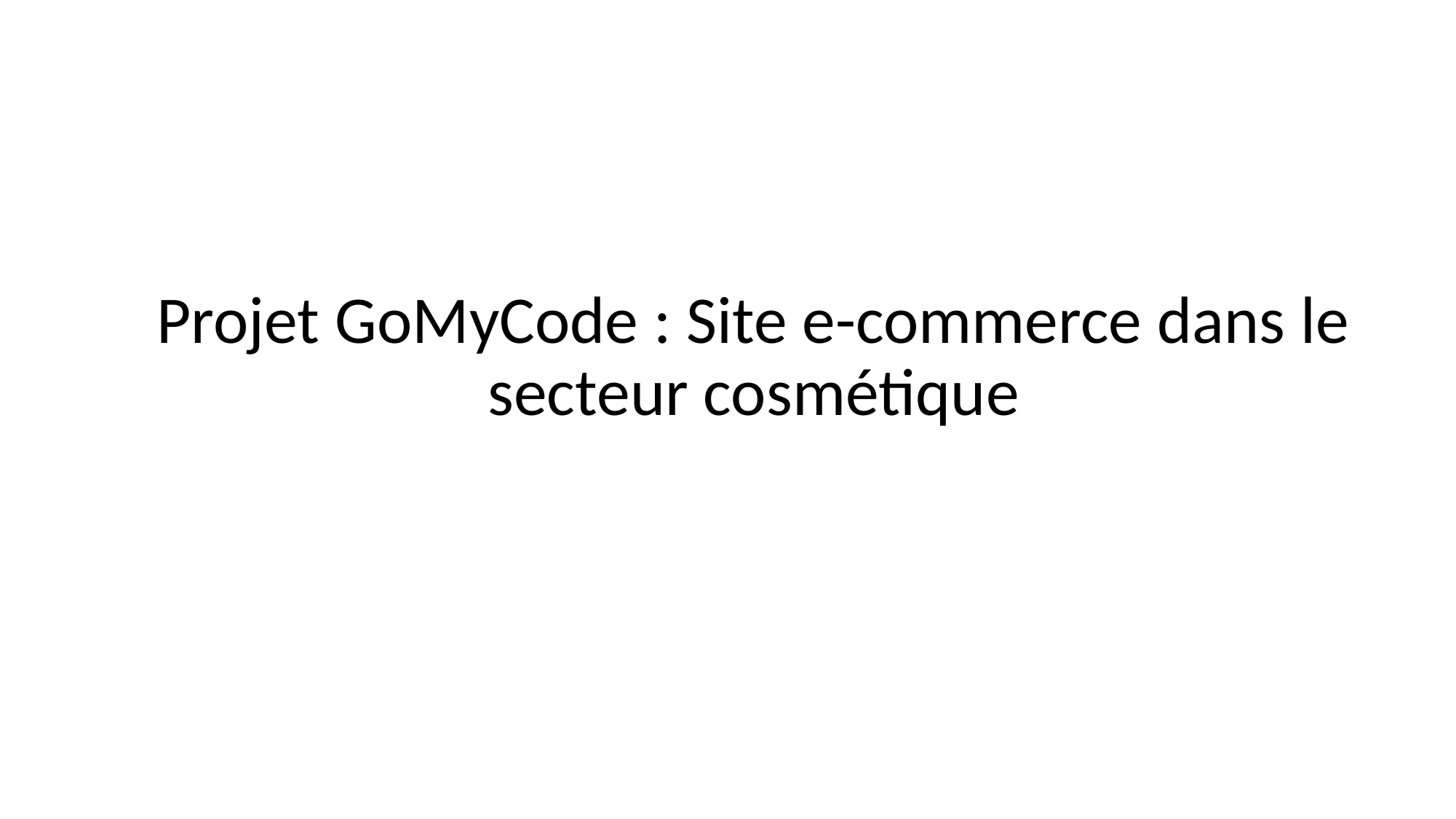

# Projet GoMyCode : Site e-commerce dans le secteur cosmétique